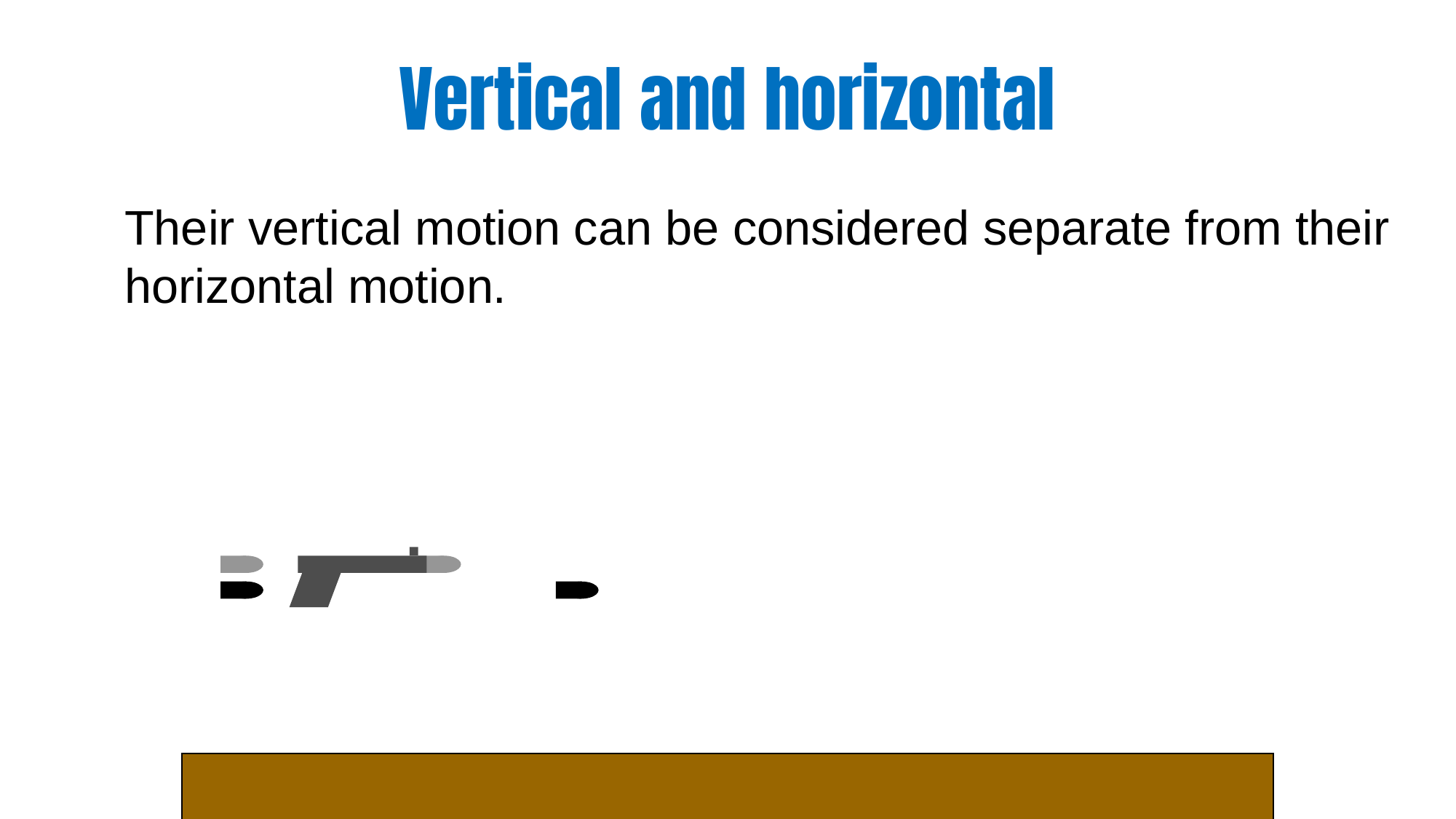

# Vertical and horizontal
	Their vertical motion can be considered separate from their horizontal motion.